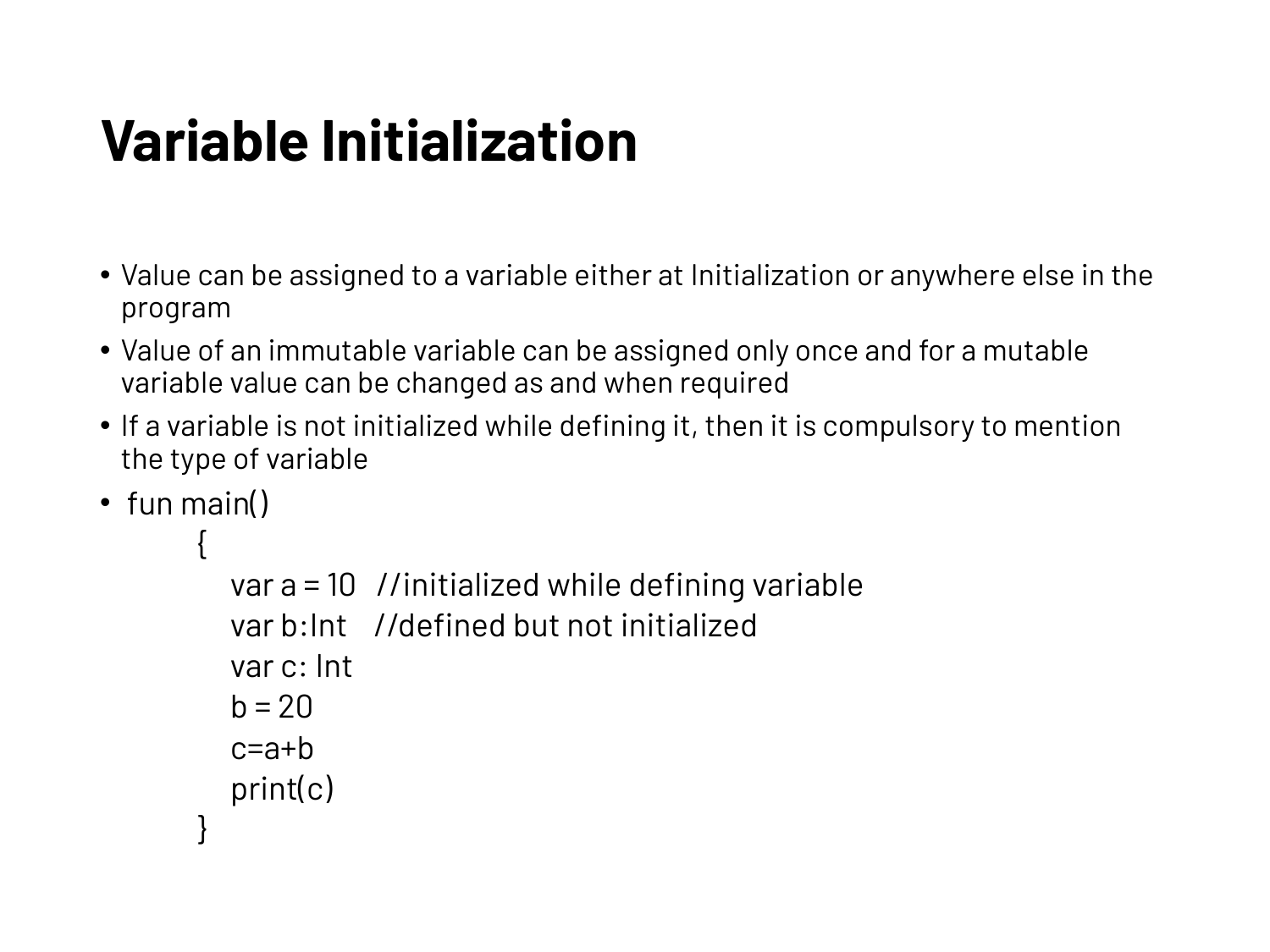

# Variable Initialization
Value can be assigned to a variable either at Initialization or anywhere else in the program
Value of an immutable variable can be assigned only once and for a mutable variable value can be changed as and when required
If a variable is not initialized while defining it, then it is compulsory to mention the type of variable
 fun main()
{
     var a = 10   //initialized while defining variable
     var b:Int    //defined but not initialized
     var c: Int
     b = 20
     c=a+b
     print(c)
}